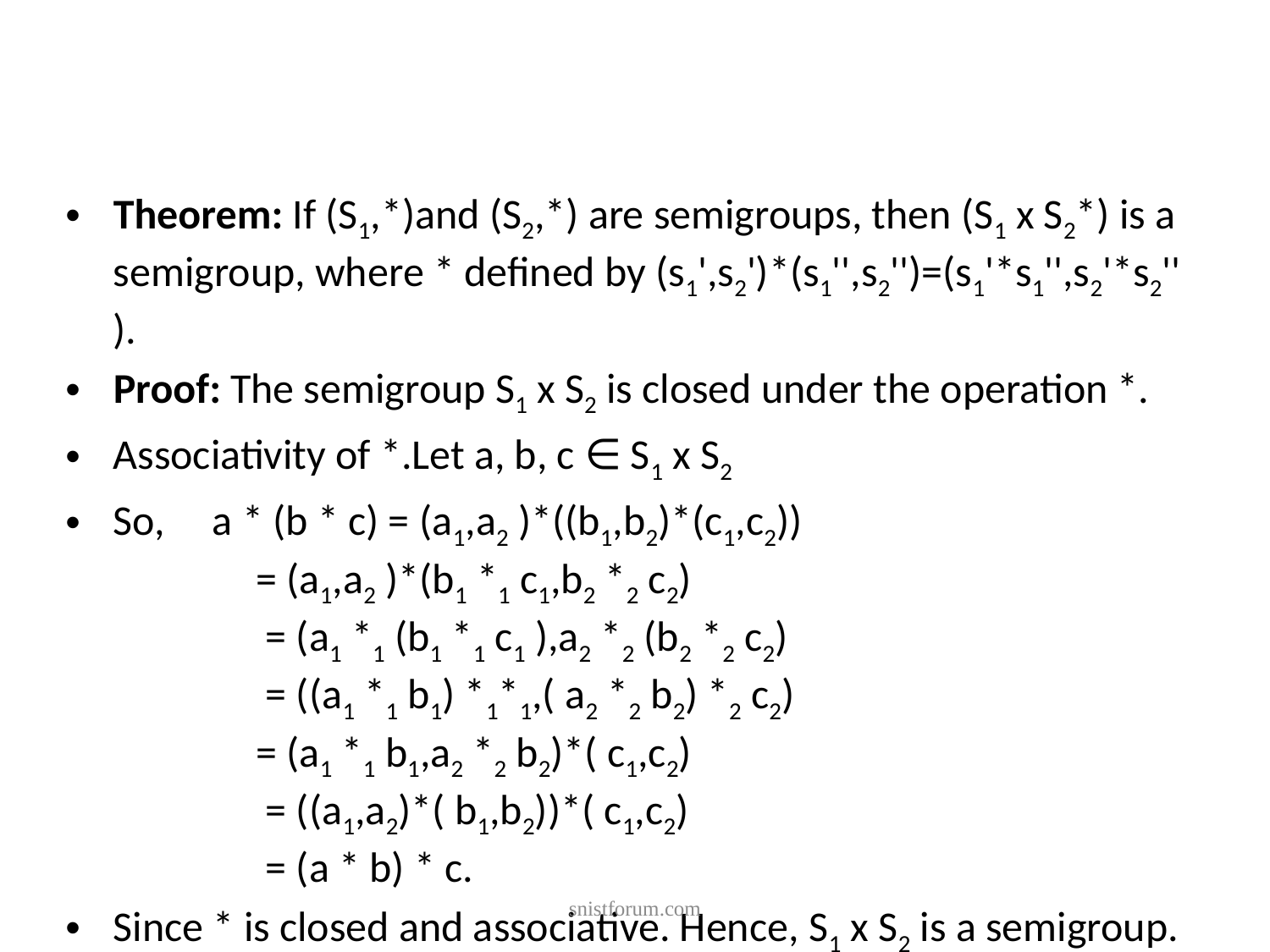

#
Theorem: If (S1,*)and (S2,*) are semigroups, then (S1 x S2*) is a semigroup, where * defined by (s1',s2')*(s1'',s2'')=(s1'*s1'',s2'*s2'' ).
Proof: The semigroup S1 x S2 is closed under the operation *.
Associativity of *.Let a, b, c ∈ S1 x S2
So,     a * (b * c) = (a1,a2 )*((b1,b2)*(c1,c2))
               = (a1,a2 )*(b1 *1 c1,b2 *2 c2)
                = (a1 *1 (b1 *1 c1 ),a2 *2 (b2 *2 c2)
                = ((a1 *1 b1) *1*1,( a2 *2 b2) *2 c2)
               = (a1 *1 b1,a2 *2 b2)*( c1,c2)
                = ((a1,a2)*( b1,b2))*( c1,c2)
                = (a * b) * c.
Since * is closed and associative. Hence, S1 x S2 is a semigroup.

snistforum.com